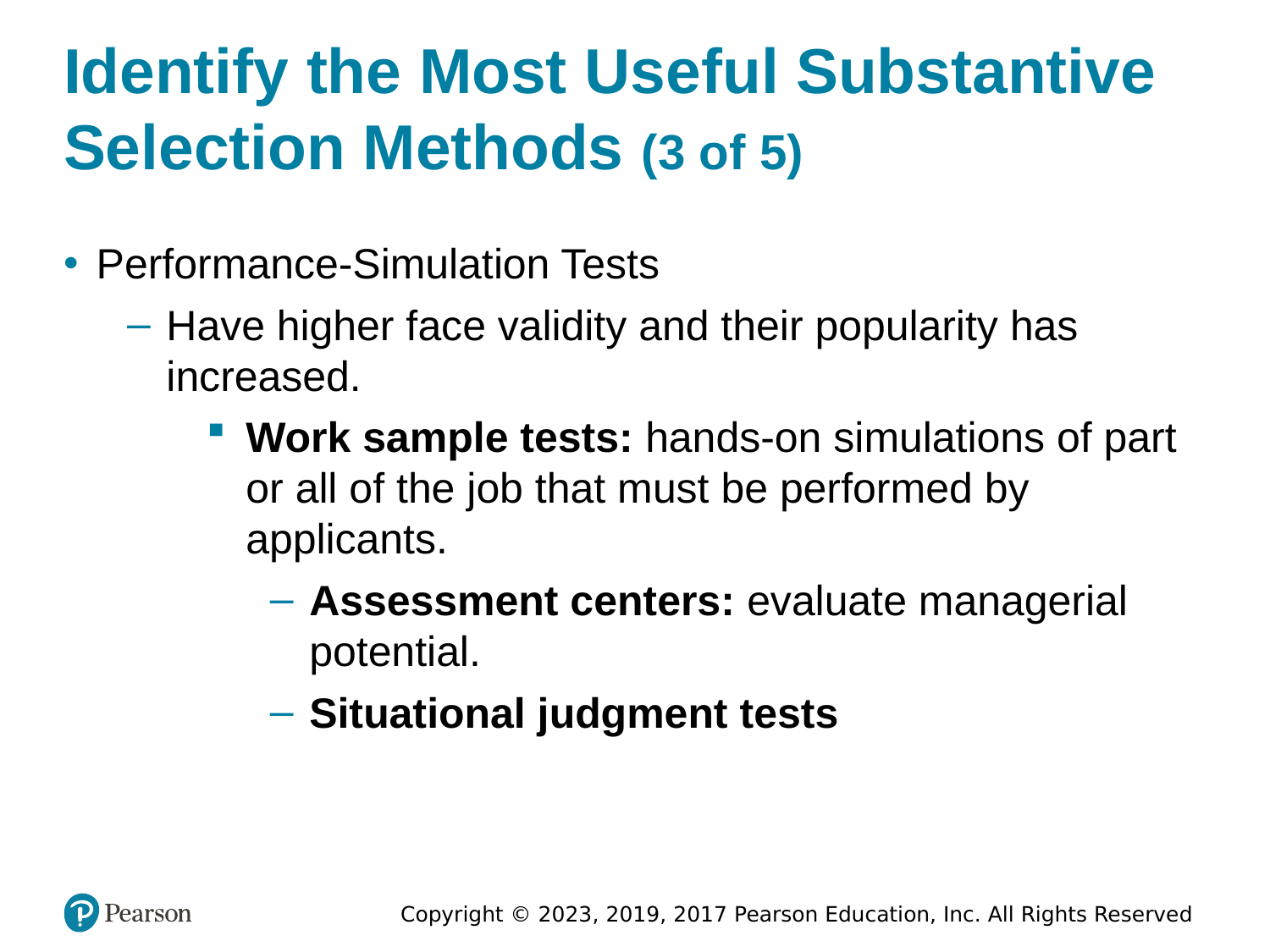

# Identify the Most Useful Substantive Selection Methods (3 of 5)
Performance-Simulation Tests
Have higher face validity and their popularity has increased.
Work sample tests: hands-on simulations of part or all of the job that must be performed by applicants.
Assessment centers: evaluate managerial potential.
Situational judgment tests